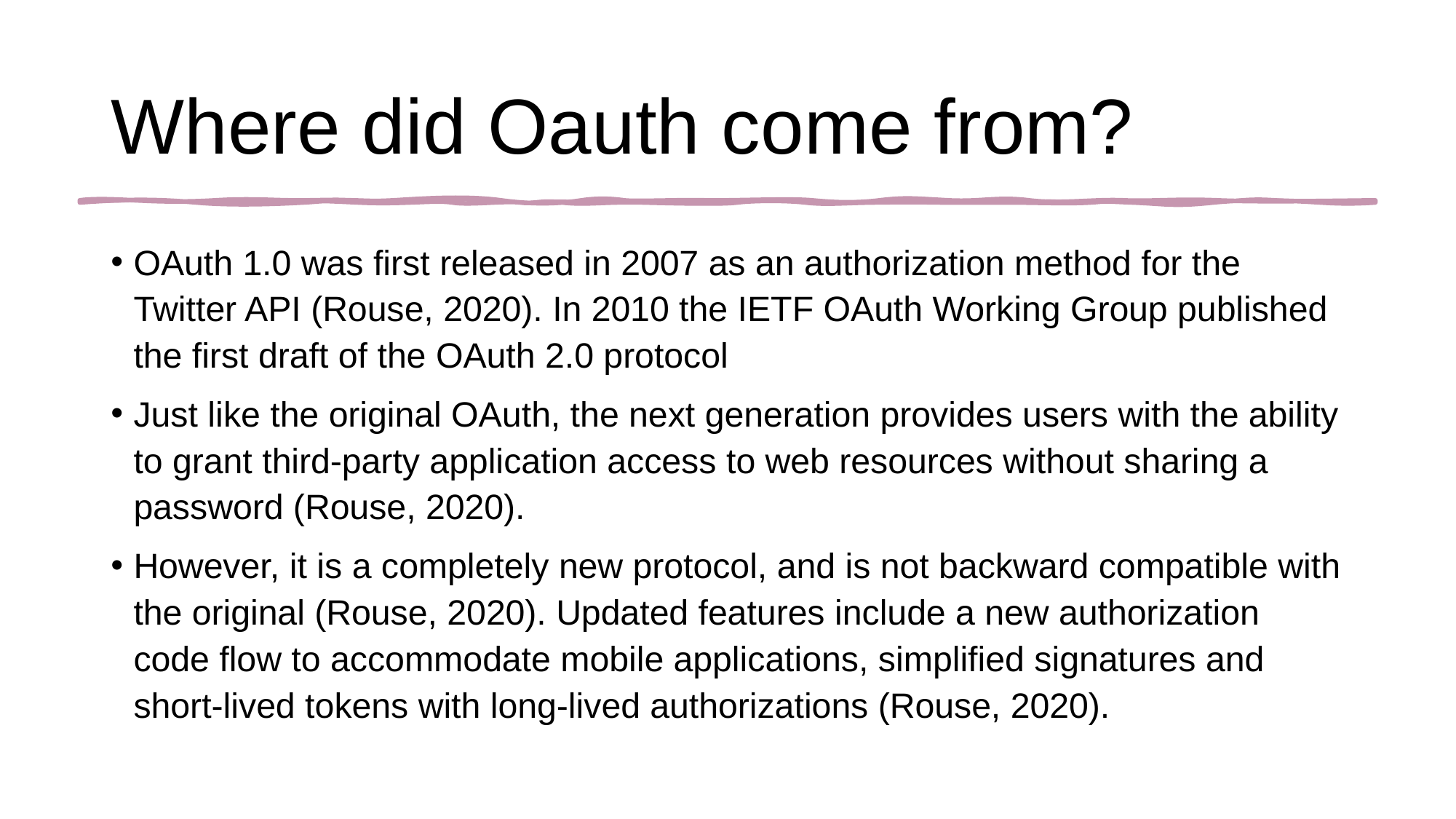

# Where did Oauth come from?

OAuth 1.0 was first released in 2007 as an authorization method for the Twitter API (Rouse, 2020). In 2010 the IETF OAuth Working Group published the first draft of the OAuth 2.0 protocol
Just like the original OAuth, the next generation provides users with the ability to grant third-party application access to web resources without sharing a password (Rouse, 2020).
However, it is a completely new protocol, and is not backward compatible with the original (Rouse, 2020). Updated features include a new authorization code flow to accommodate mobile applications, simplified signatures and short-lived tokens with long-lived authorizations (Rouse, 2020).